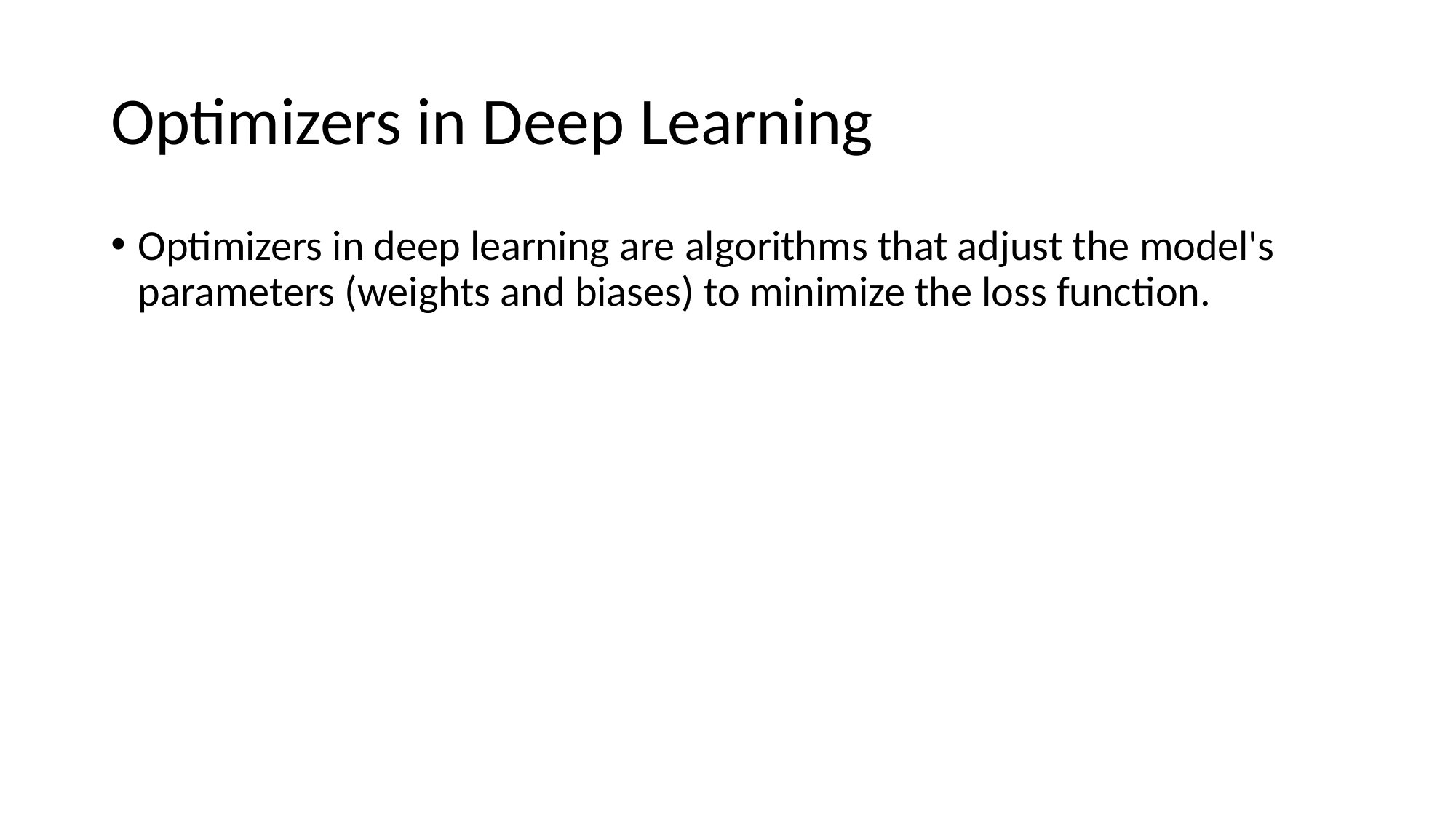

# Optimizers in Deep Learning
Optimizers in deep learning are algorithms that adjust the model's parameters (weights and biases) to minimize the loss function.